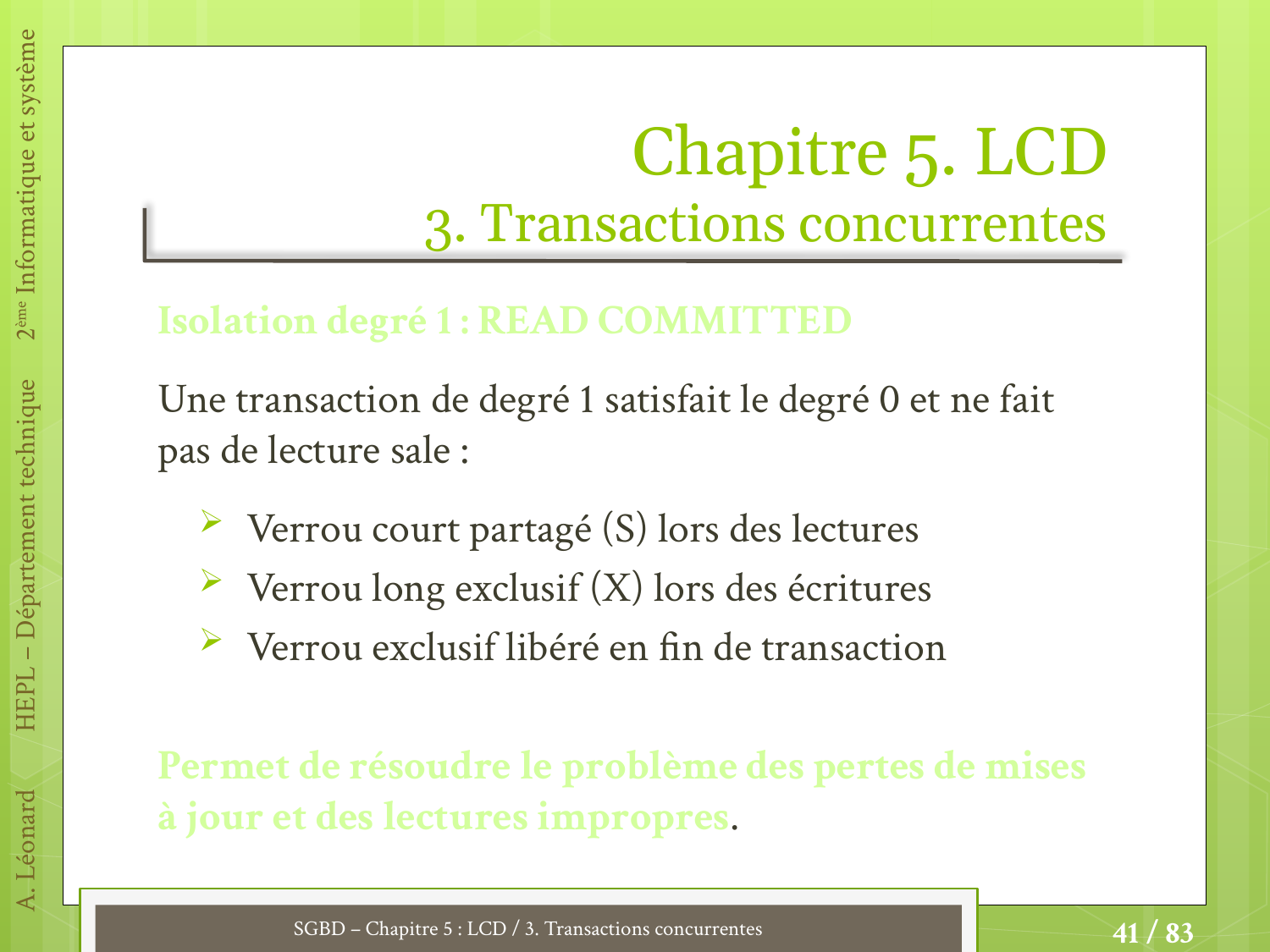

# Chapitre 5. LCD 3. Transactions concurrentes
Isolation degré 1 : READ COMMITTED

Une transaction de degré 1 satisfait le degré 0 et ne fait pas de lecture sale :

Verrou court partagé (S) lors des lectures
Verrou long exclusif (X) lors des écritures
Verrou exclusif libéré en fin de transaction

Permet de résoudre le problème des pertes de mises à jour et des lectures impropres.
SGBD – Chapitre 5 : LCD / 3. Transactions concurrentes